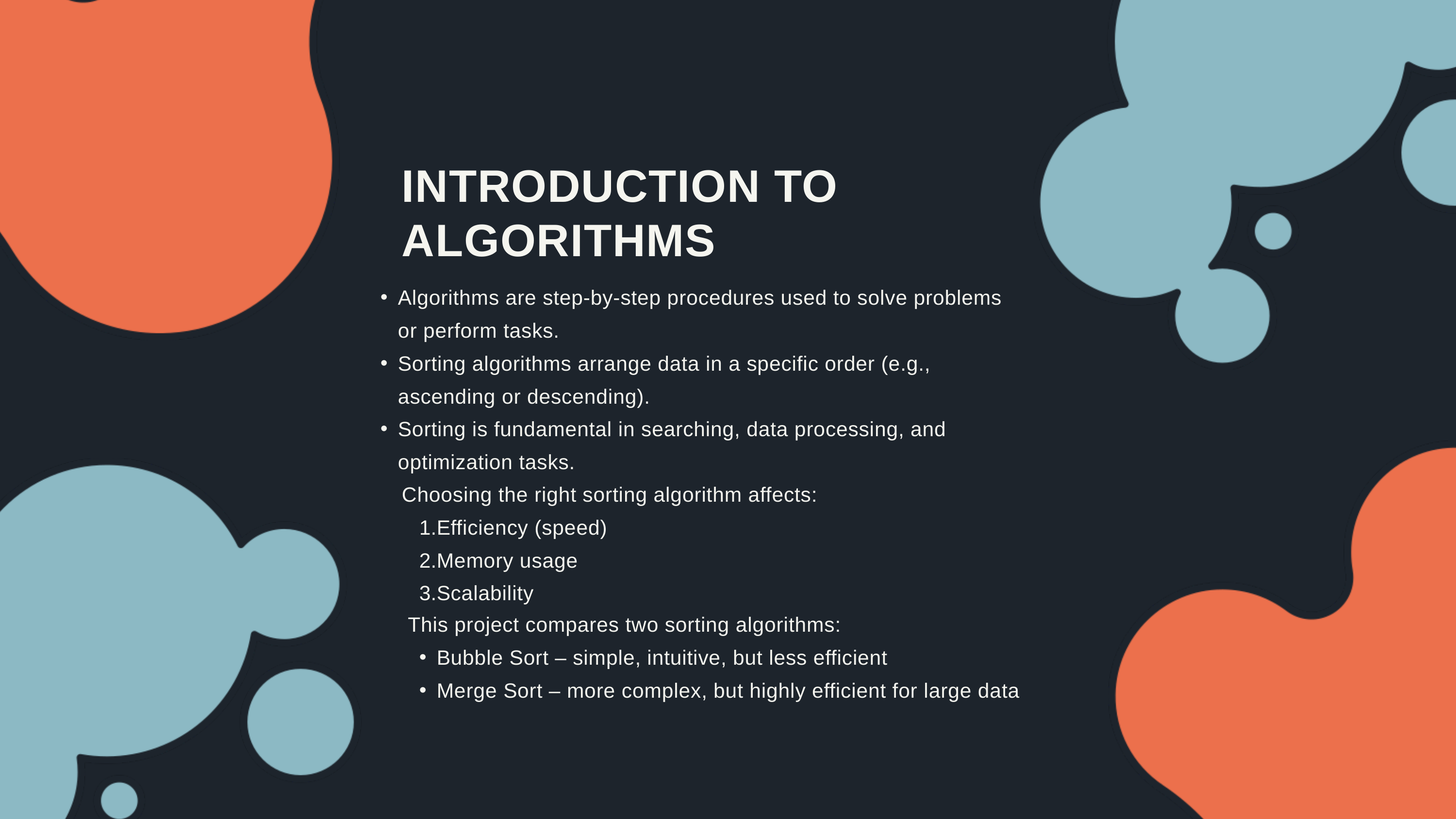

INTRODUCTION TO
ALGORITHMS

Algorithms are step-by-step procedures used to solve problems or perform tasks.
Sorting algorithms arrange data in a specific order (e.g., ascending or descending).
Sorting is fundamental in searching, data processing, and optimization tasks.

Choosing the right sorting algorithm affects:
Efficiency (speed)
Memory usage
Scalability
 This project compares two sorting algorithms:
Bubble Sort – simple, intuitive, but less efficient
Merge Sort – more complex, but highly efficient for large data